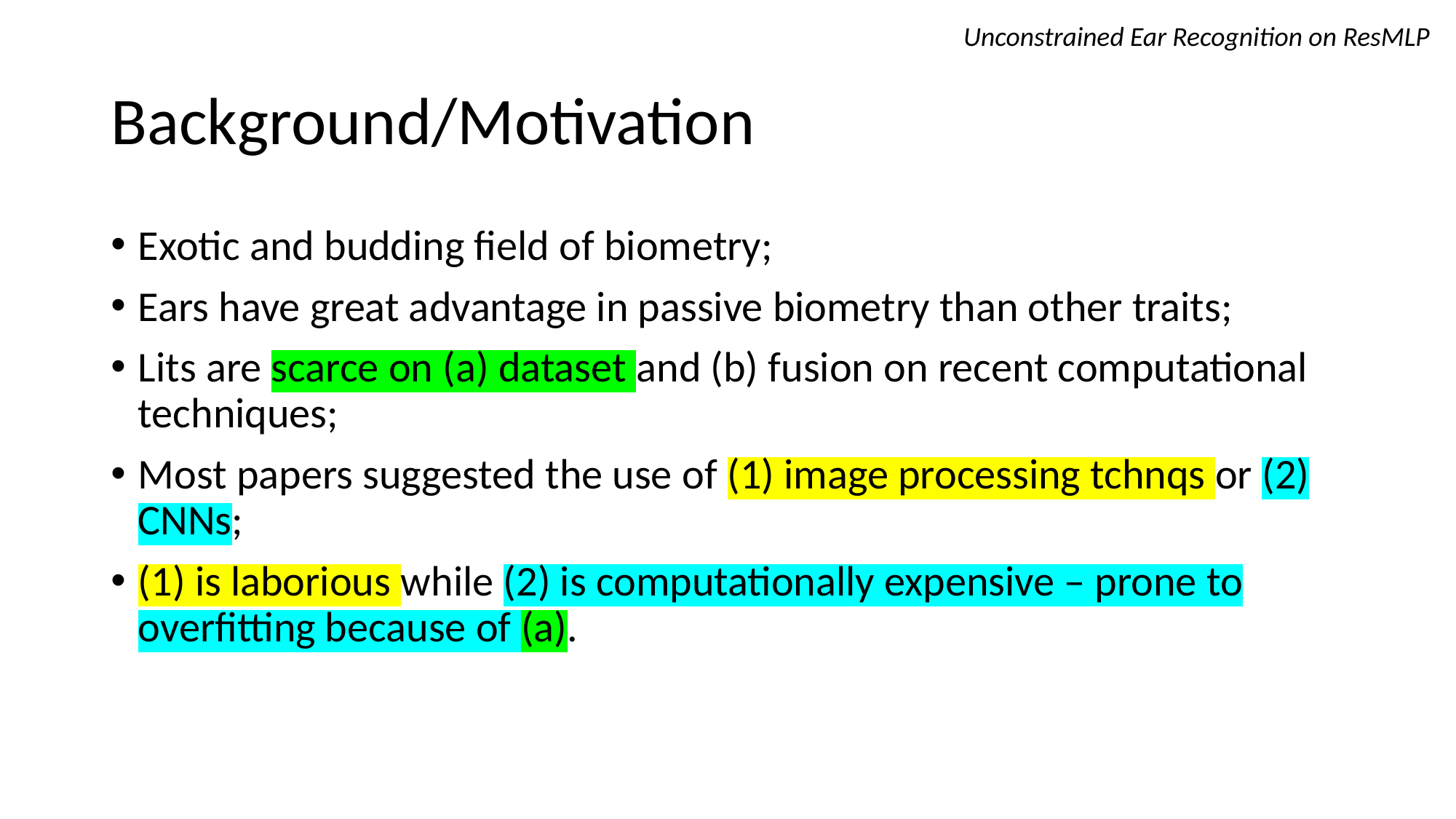

Unconstrained Ear Recognition on ResMLP
# Background/Motivation
Exotic and budding field of biometry;
Ears have great advantage in passive biometry than other traits;
Lits are scarce on (a) dataset and (b) fusion on recent computational techniques;
Most papers suggested the use of (1) image processing tchnqs or (2) CNNs;
(1) is laborious while (2) is computationally expensive – prone to overfitting because of (a).